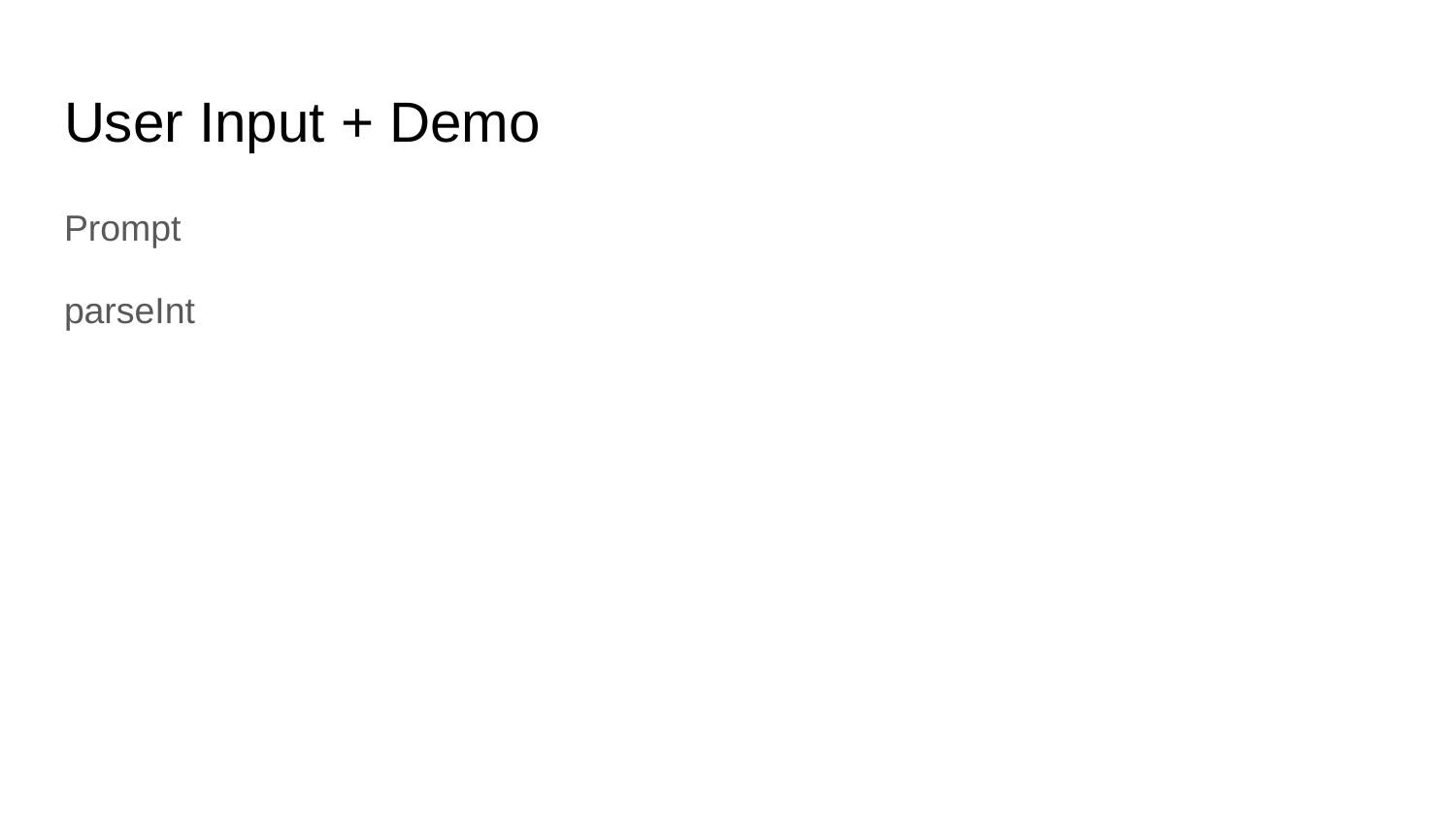

# User Input + Demo
Prompt
parseInt